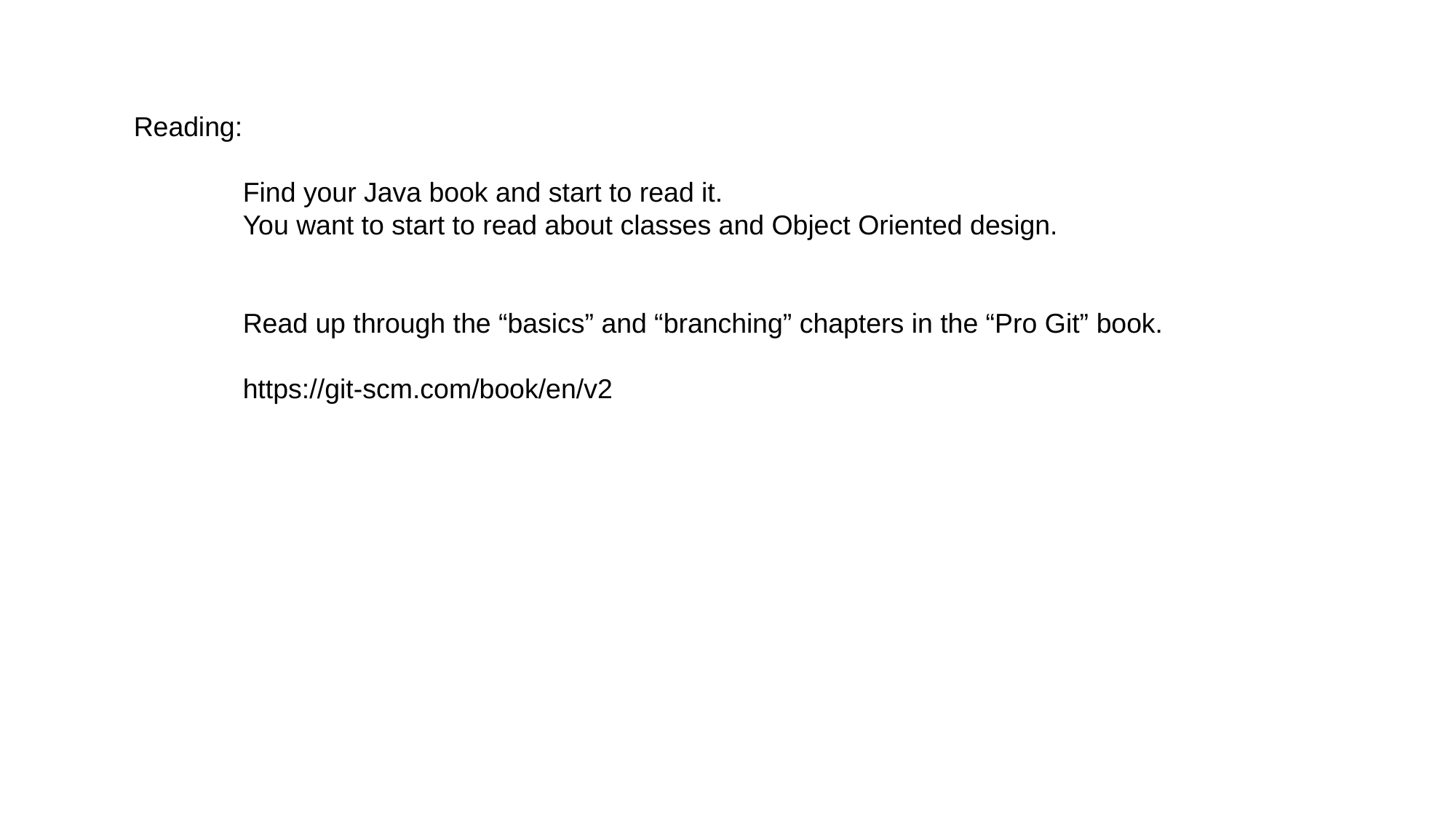

Reading:

	Find your Java book and start to read it.
	You want to start to read about classes and Object Oriented design.

	Read up through the “basics” and “branching” chapters in the “Pro Git” book.

	https://git-scm.com/book/en/v2